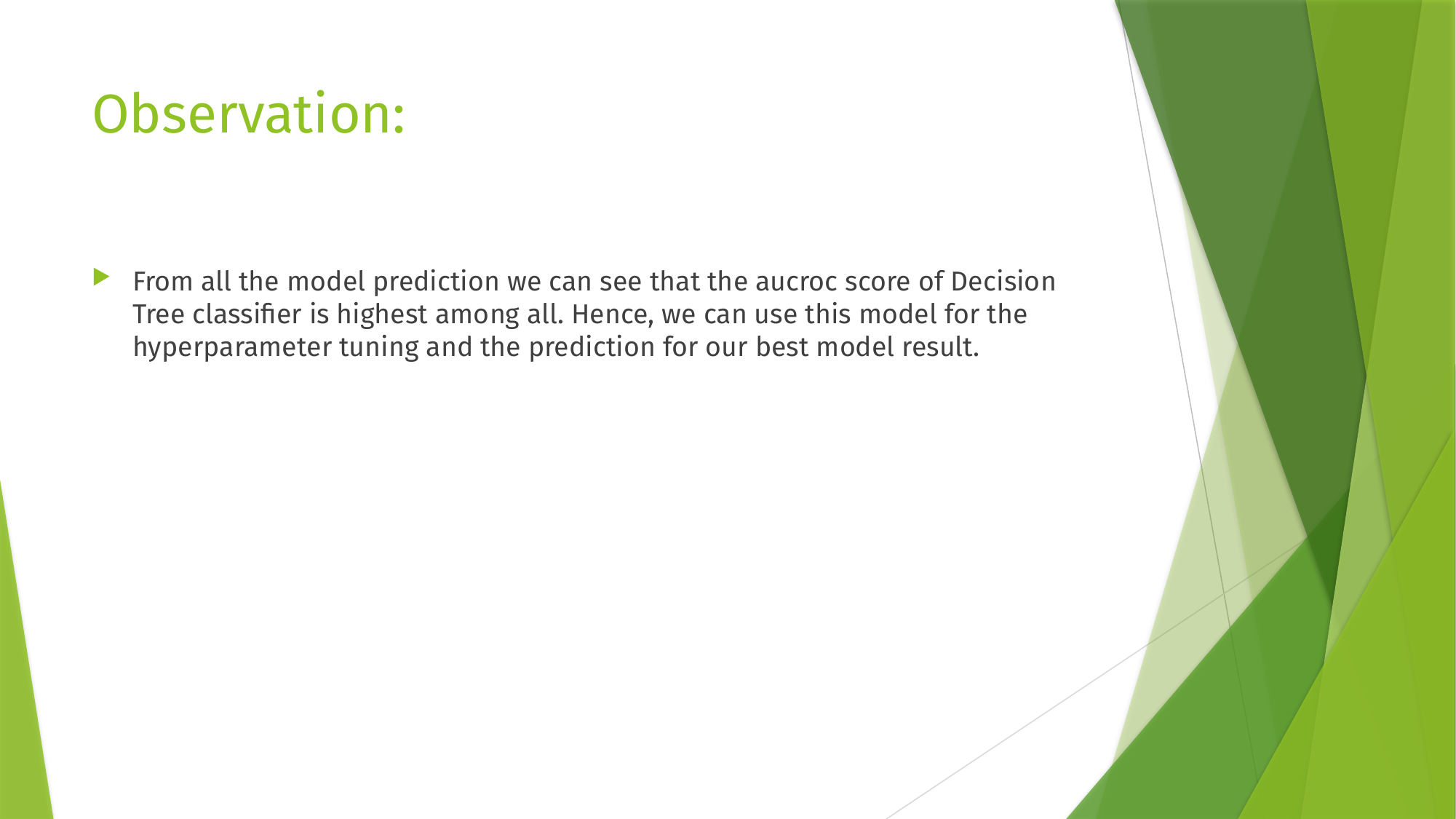

# Observation:
From all the model prediction we can see that the aucroc score of Decision Tree classifier is highest among all. Hence, we can use this model for the hyperparameter tuning and the prediction for our best model result.